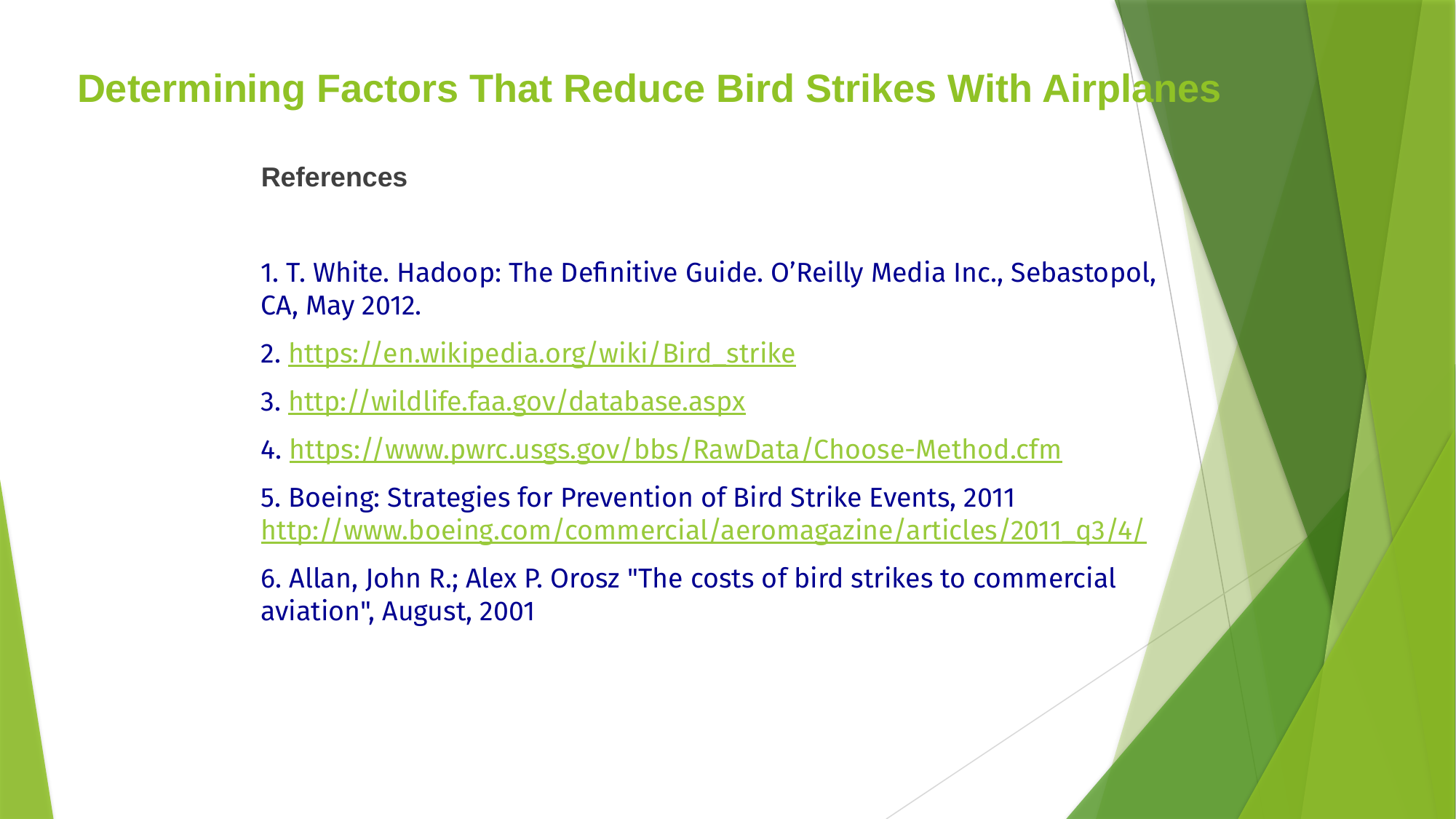

Determining Factors That Reduce Bird Strikes With Airplanes

References

1. T. White. Hadoop: The Definitive Guide. O’Reilly Media Inc., Sebastopol, CA, May 2012.
2. https://en.wikipedia.org/wiki/Bird_strike
3. http://wildlife.faa.gov/database.aspx
4. https://www.pwrc.usgs.gov/bbs/RawData/Choose-Method.cfm
5. Boeing: Strategies for Prevention of Bird Strike Events, 2011 http://www.boeing.com/commercial/aeromagazine/articles/2011_q3/4/
6. Allan, John R.; Alex P. Orosz "The costs of bird strikes to commercial aviation", August, 2001